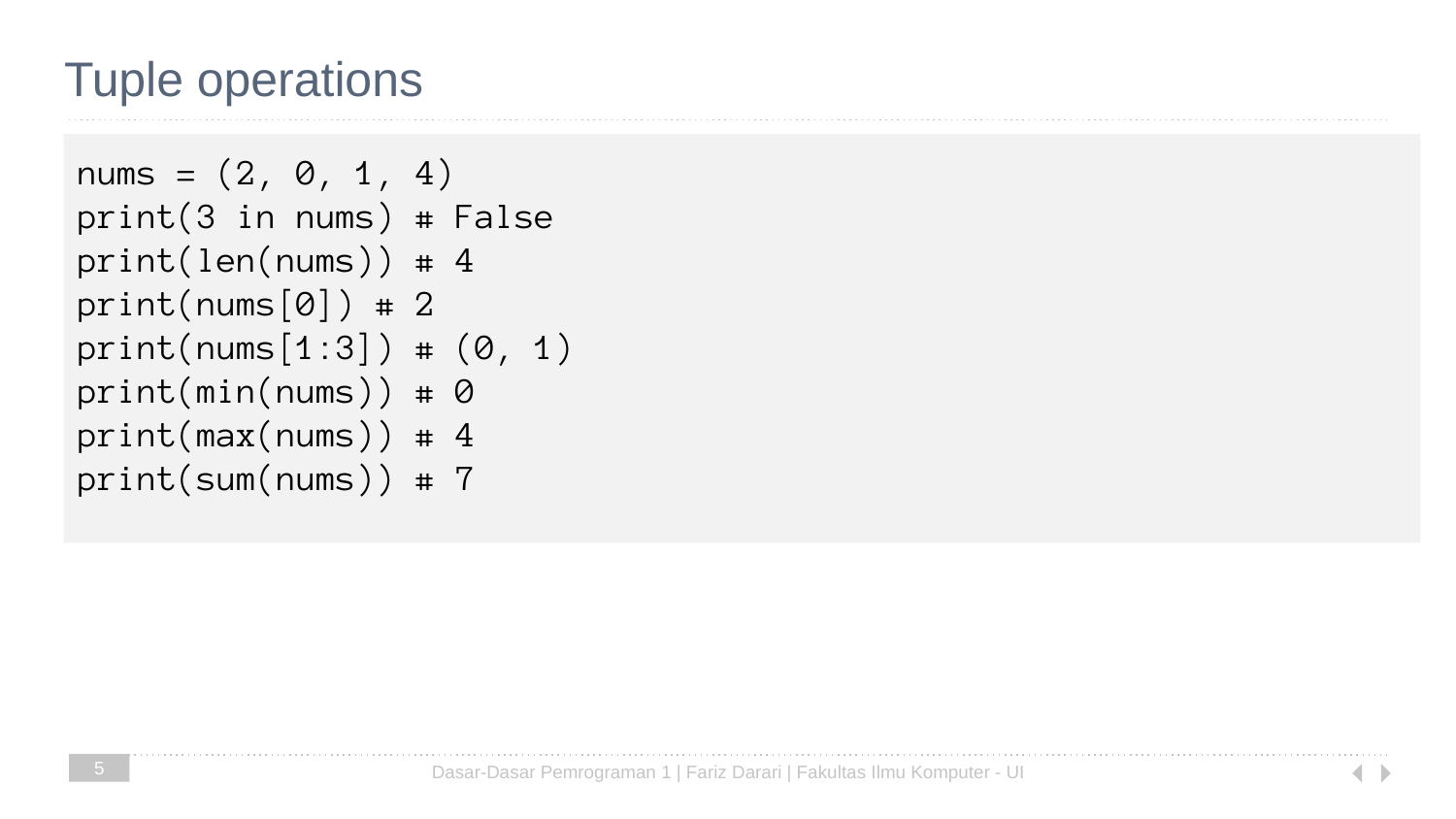

# Tuple operations
nums = (2, 0, 1, 4)
print(3 in nums) # False
print(len(nums)) # 4
print(nums[0]) # 2
print(nums[1:3]) # (0, 1)
print(min(nums)) # 0
print(max(nums)) # 4
print(sum(nums)) # 7

5